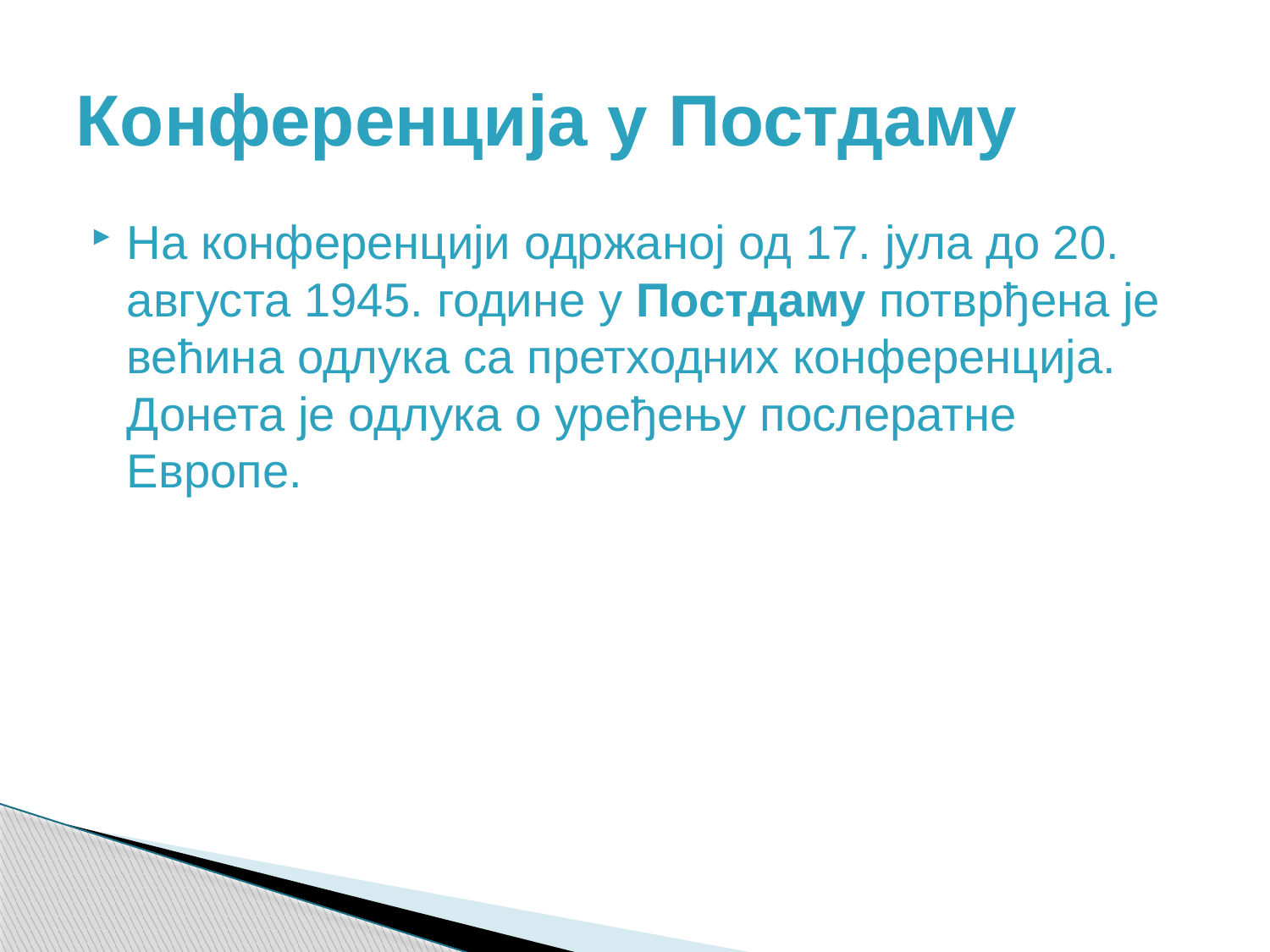

# Конференција у Постдаму
На конференцији одржаној од 17. јула до 20. августа 1945. године у Постдаму потврђена је већина одлука са претходних конференција. Донета је одлука о уређењу послератне Европе.